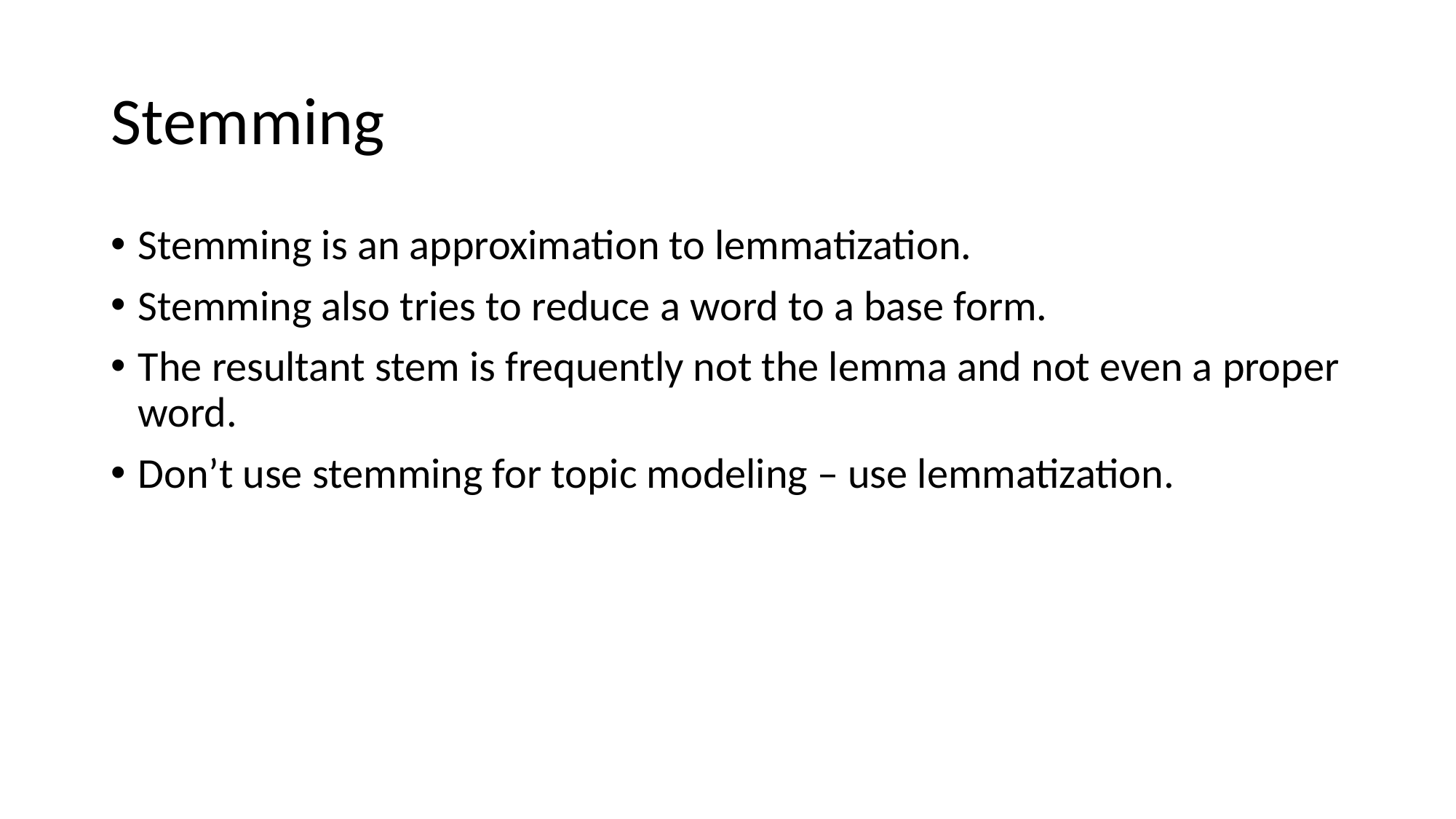

Stemming
Stemming is an approximation to lemmatization.
Stemming also tries to reduce a word to a base form.
The resultant stem is frequently not the lemma and not even a proper word.
Don’t use stemming for topic modeling – use lemmatization.